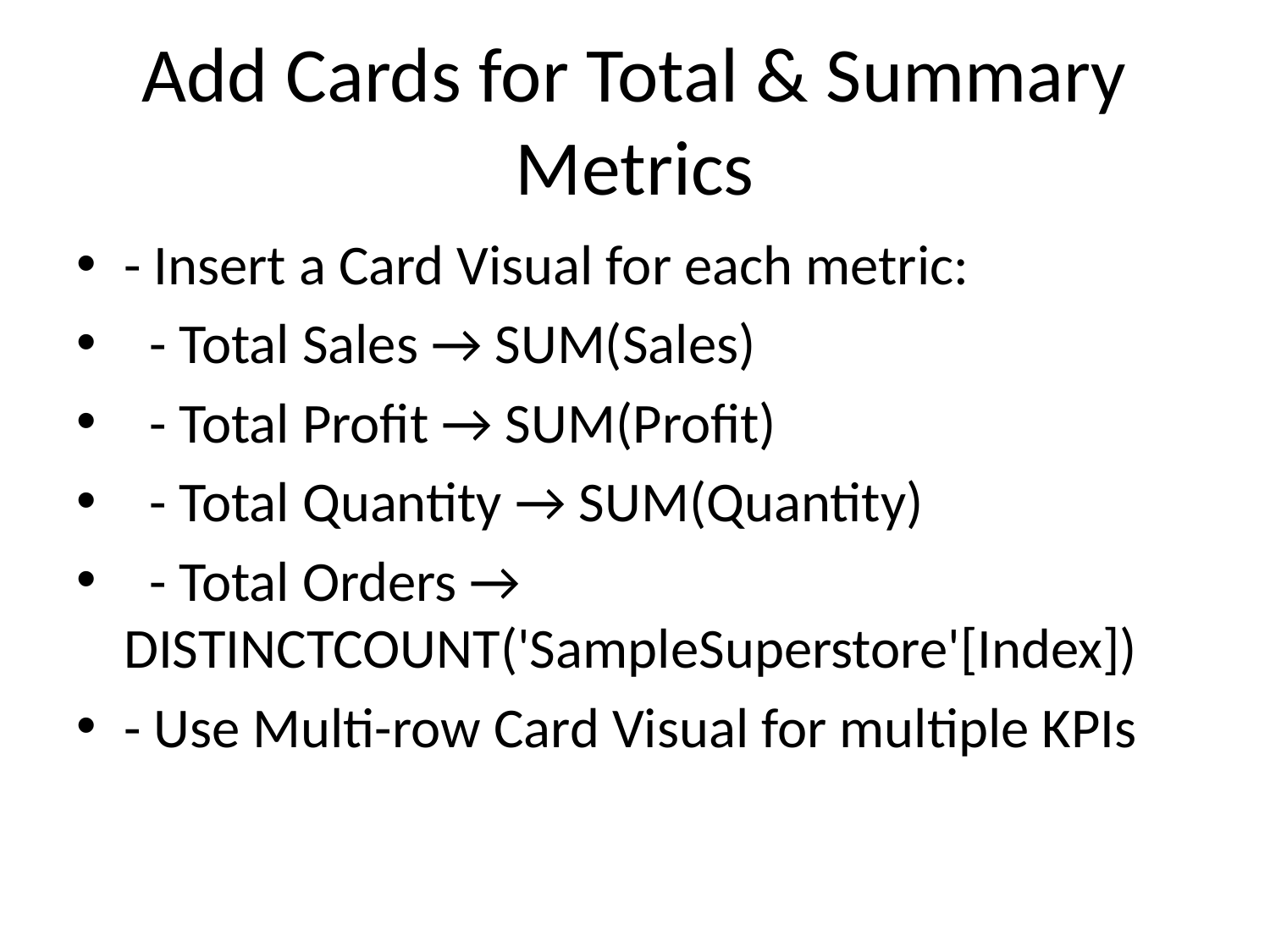

# Add Cards for Total & Summary Metrics
- Insert a Card Visual for each metric:
  - Total Sales → SUM(Sales)
  - Total Profit → SUM(Profit)
  - Total Quantity → SUM(Quantity)
  - Total Orders → DISTINCTCOUNT('SampleSuperstore'[Index])
- Use Multi-row Card Visual for multiple KPIs